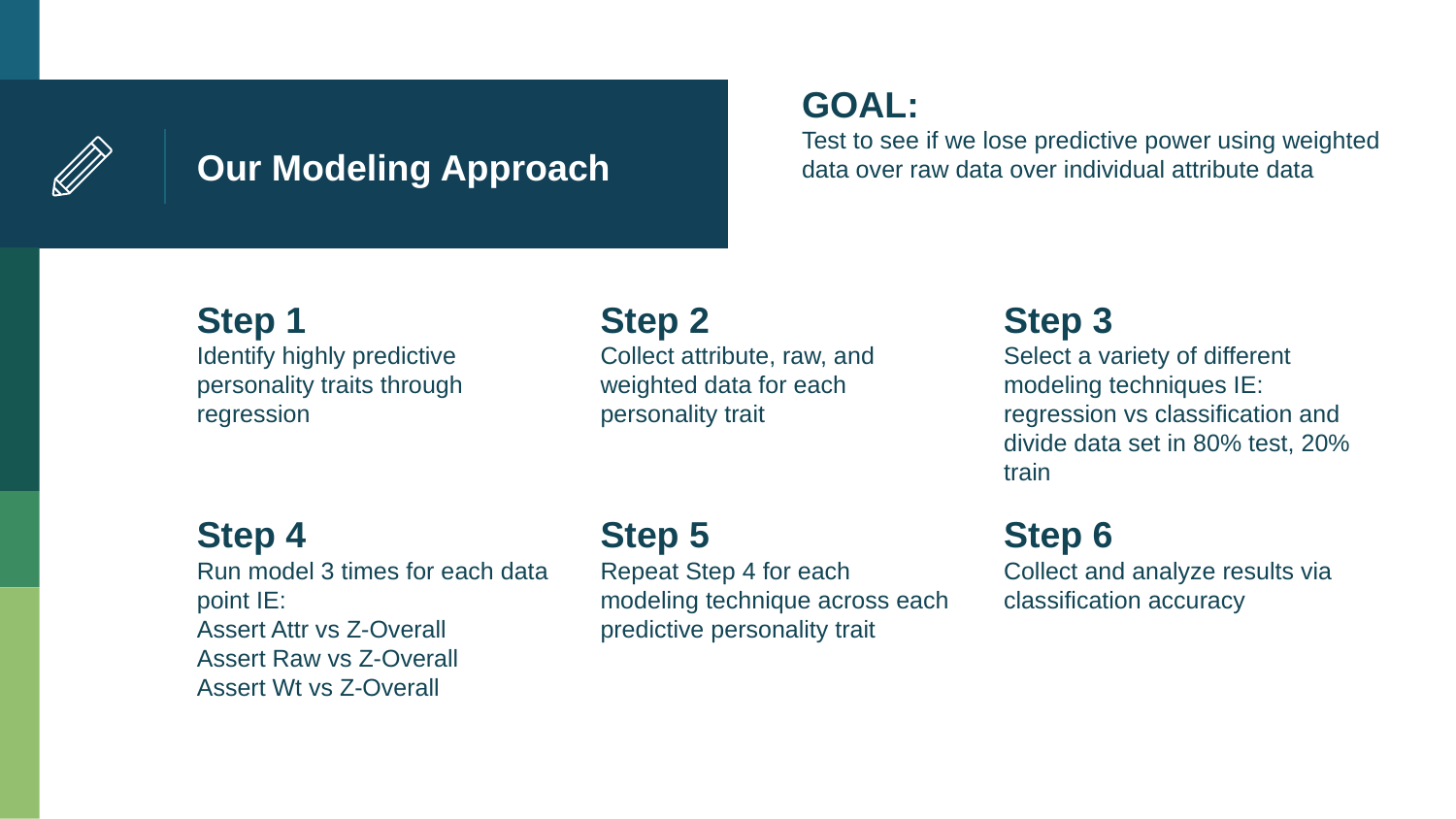

GOAL:
Test to see if we lose predictive power using weighted data over raw data over individual attribute data
# Our Modeling Approach

Step 1
Identify highly predictive personality traits through regression
Step 2
Collect attribute, raw, and weighted data for each personality trait
Step 3
Select a variety of different modeling techniques IE: regression vs classification and divide data set in 80% test, 20% train
Step 4
Run model 3 times for each data point IE:
Assert Attr vs Z-Overall
Assert Raw vs Z-Overall
Assert Wt vs Z-Overall
Step 5
Repeat Step 4 for each modeling technique across each predictive personality trait
Step 6
Collect and analyze results via classification accuracy